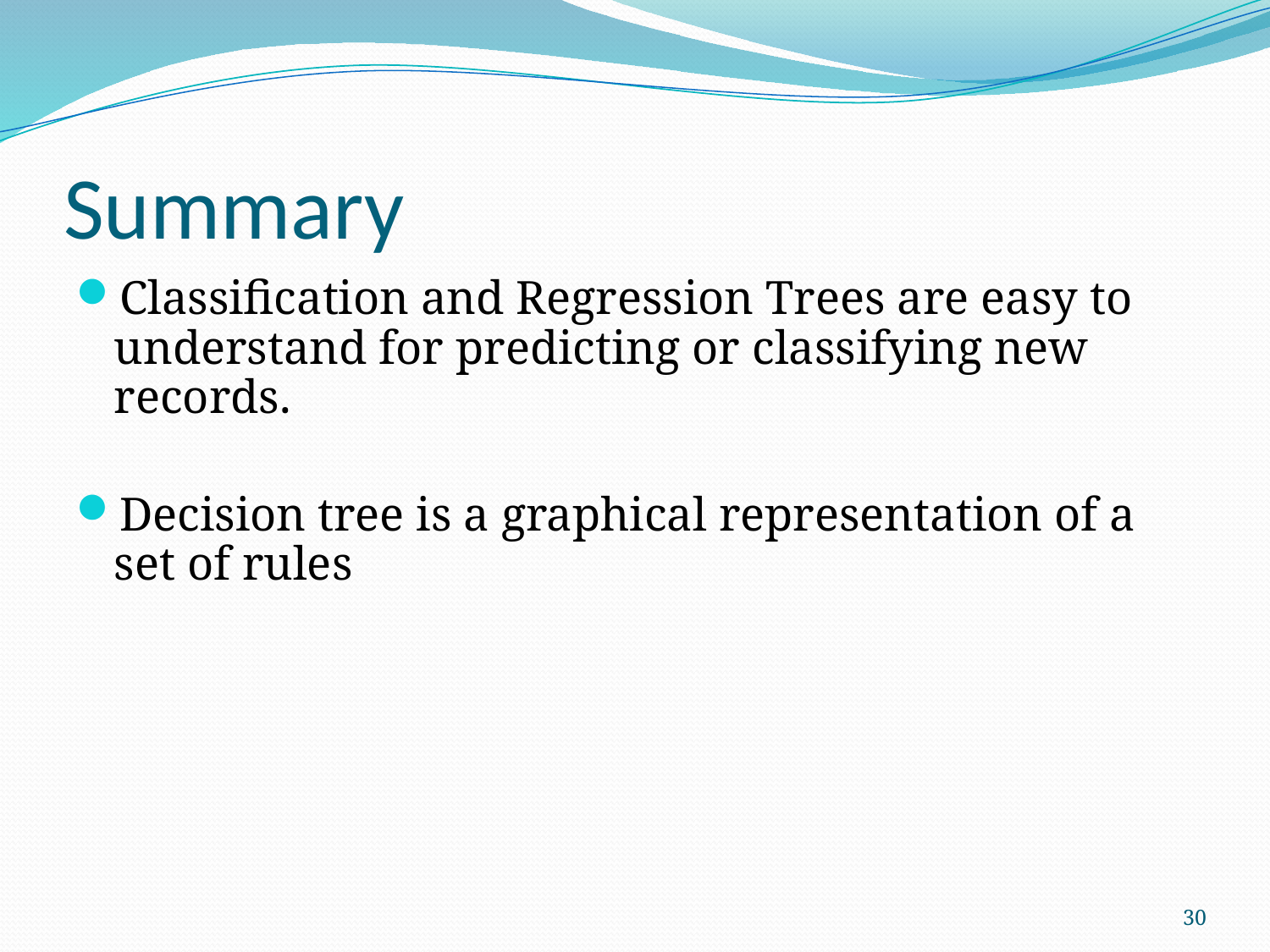

# Summary
Classification and Regression Trees are easy to understand for predicting or classifying new records.

Decision tree is a graphical representation of a set of rules

30